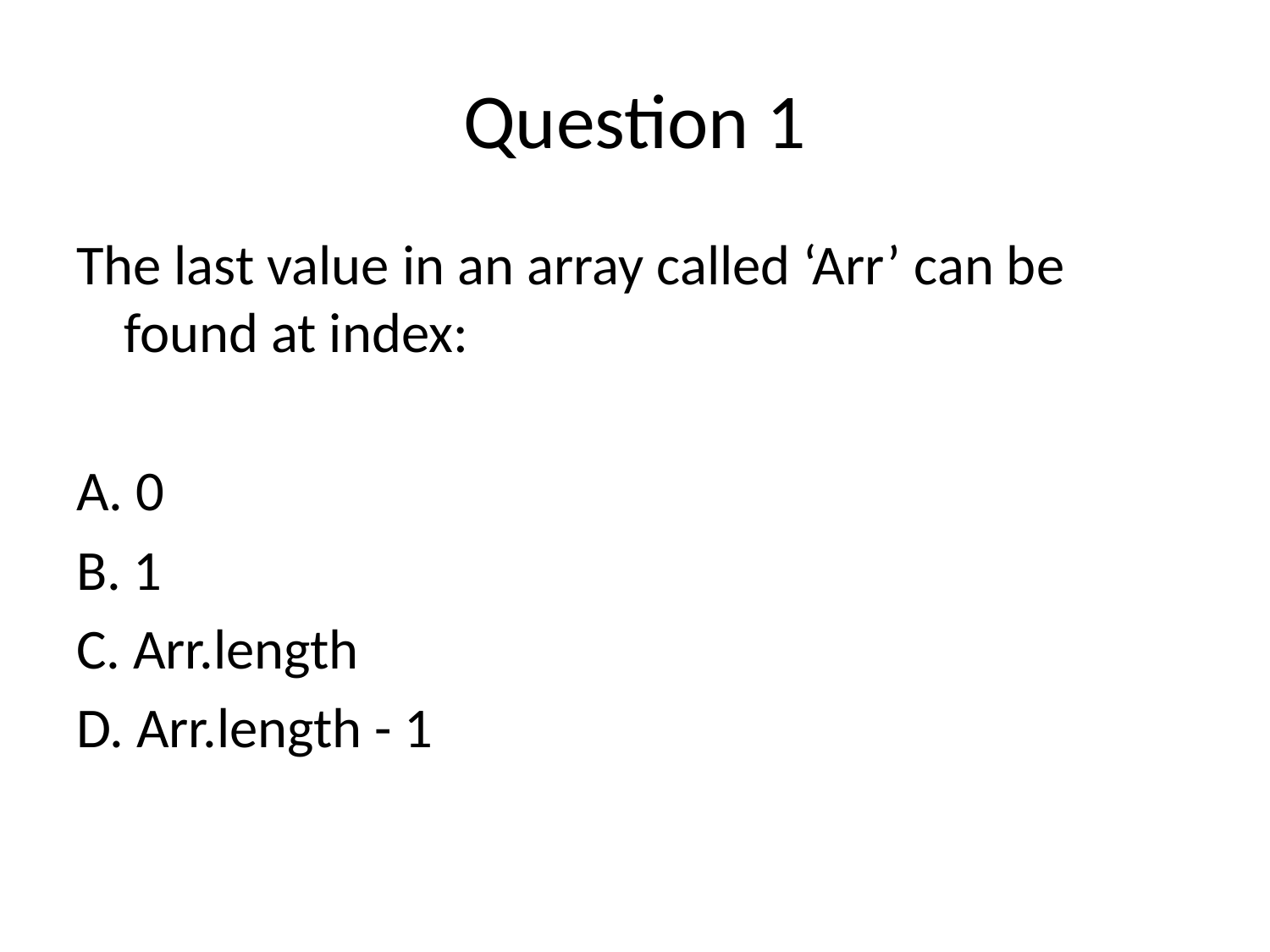

# Question 1
The last value in an array called ‘Arr’ can be found at index:

A. 0
B. 1
C. Arr.length
D. Arr.length - 1